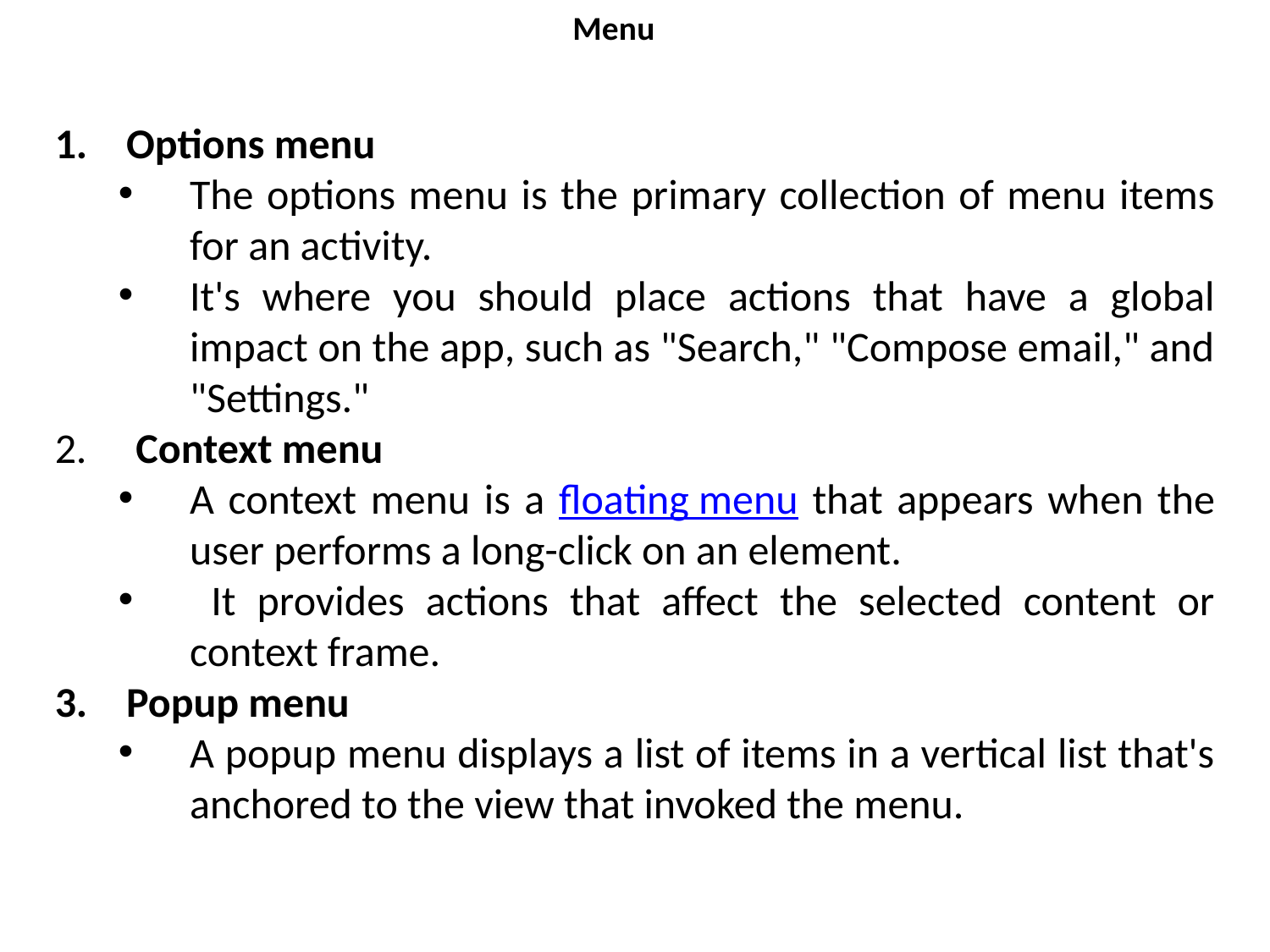

# Menu
Options menu
The options menu is the primary collection of menu items for an activity.
It's where you should place actions that have a global impact on the app, such as "Search," "Compose email," and "Settings."
 Context menu
A context menu is a floating menu that appears when the user performs a long-click on an element.
 It provides actions that affect the selected content or context frame.
Popup menu
A popup menu displays a list of items in a vertical list that's anchored to the view that invoked the menu.